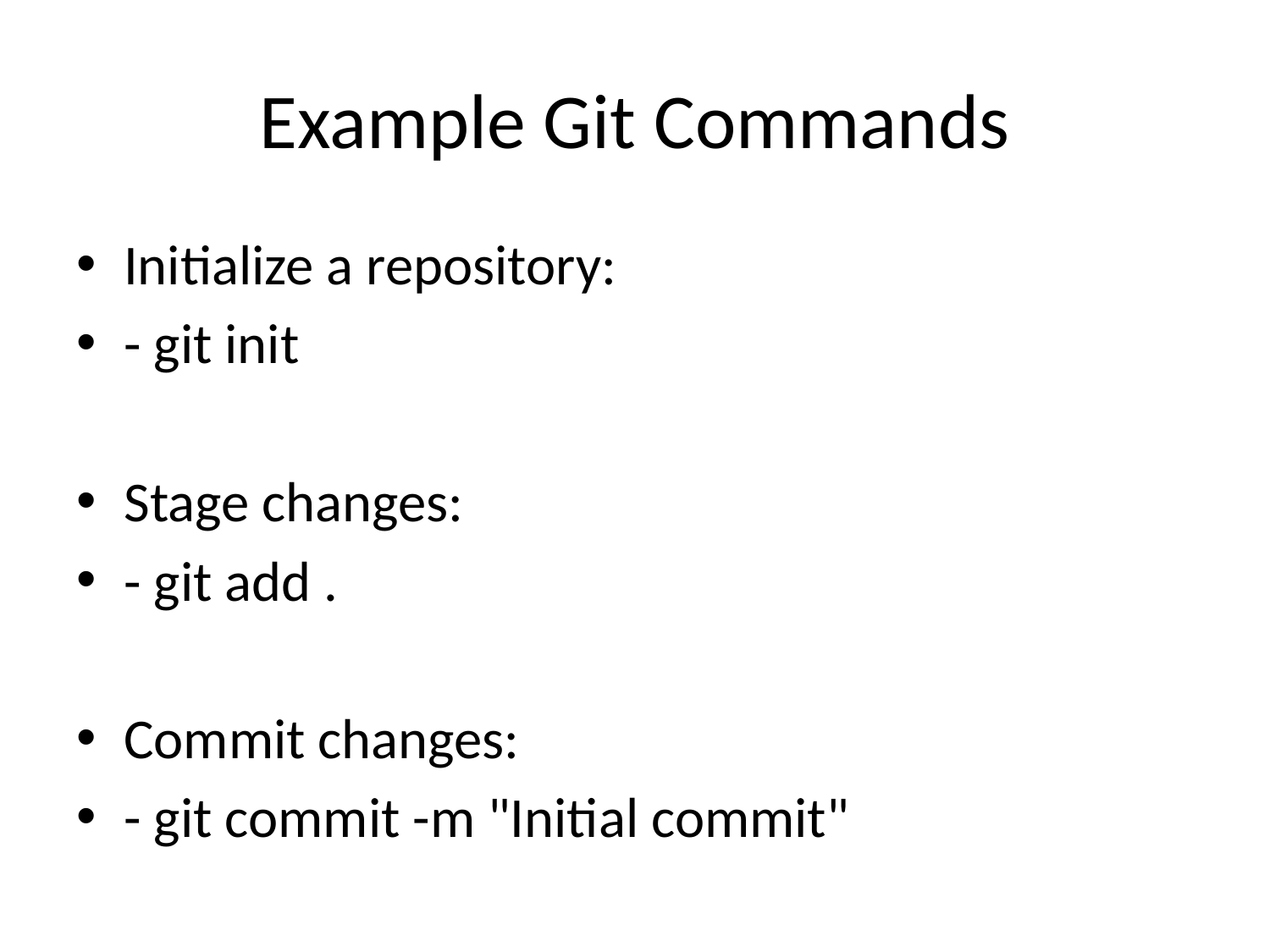

# Example Git Commands
Initialize a repository:
- git init

Stage changes:
- git add .

Commit changes:
- git commit -m "Initial commit"

Push changes:
- git push origin main

Pull changes:
- git pull origin main